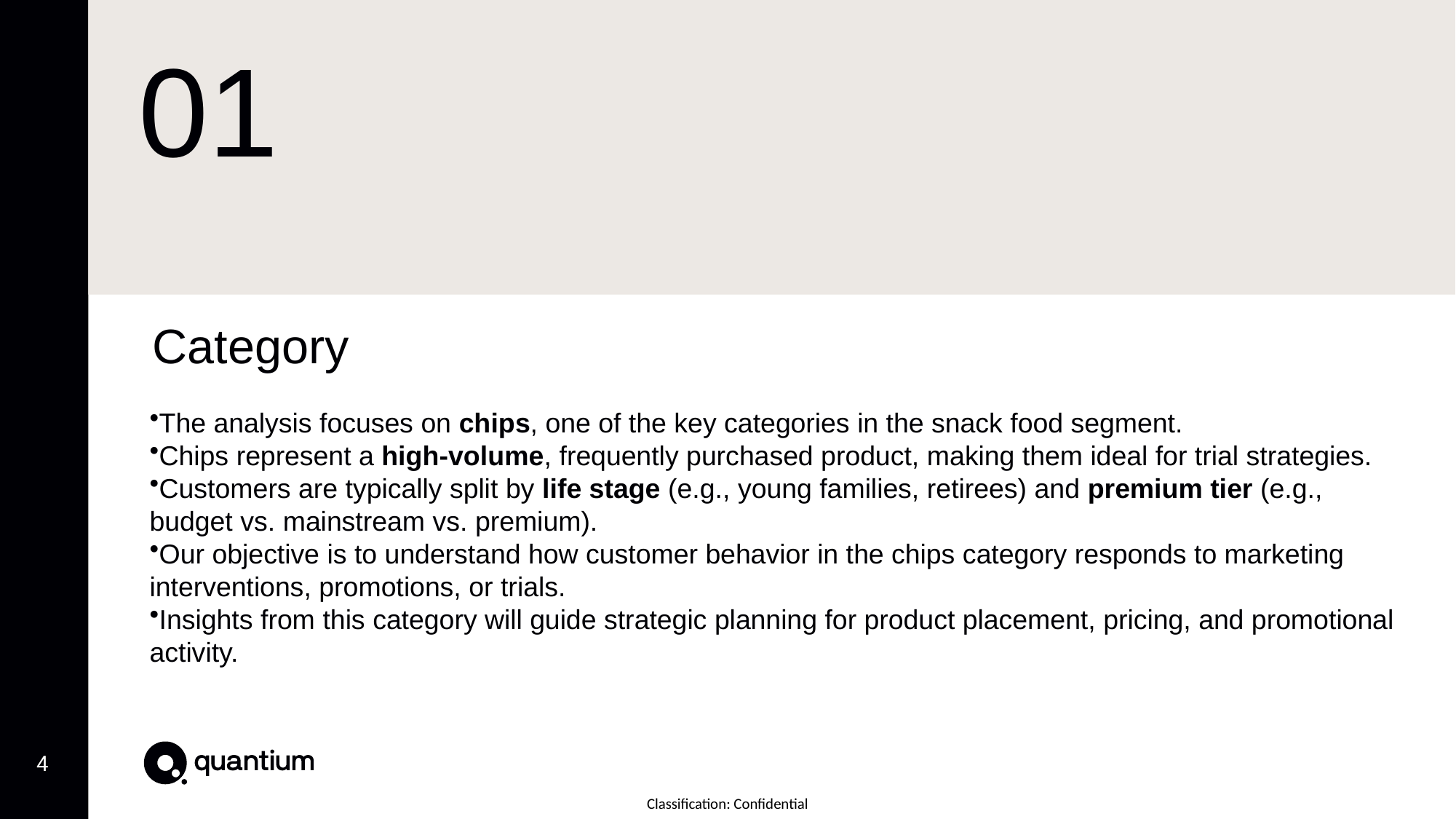

# 01
Category

The analysis focuses on chips, one of the key categories in the snack food segment.
Chips represent a high-volume, frequently purchased product, making them ideal for trial strategies.
Customers are typically split by life stage (e.g., young families, retirees) and premium tier (e.g., budget vs. mainstream vs. premium).
Our objective is to understand how customer behavior in the chips category responds to marketing interventions, promotions, or trials.
Insights from this category will guide strategic planning for product placement, pricing, and promotional activity.